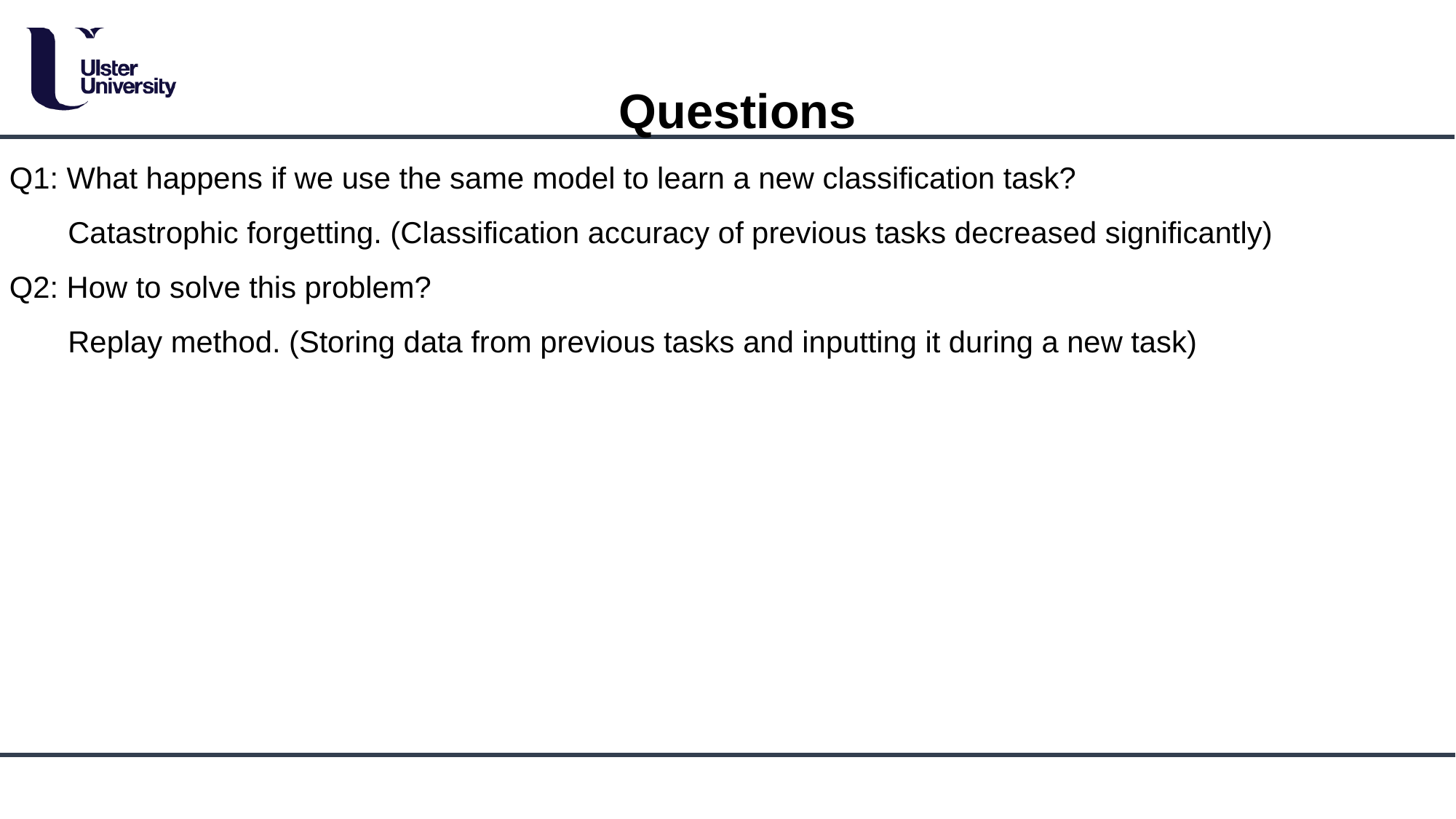

Questions
Q1: What happens if we use the same model to learn a new classification task?
       Catastrophic forgetting. (Classification accuracy of previous tasks decreased significantly)
Q2: How to solve this problem?
       Replay method. (Storing data from previous tasks and inputting it during a new task)